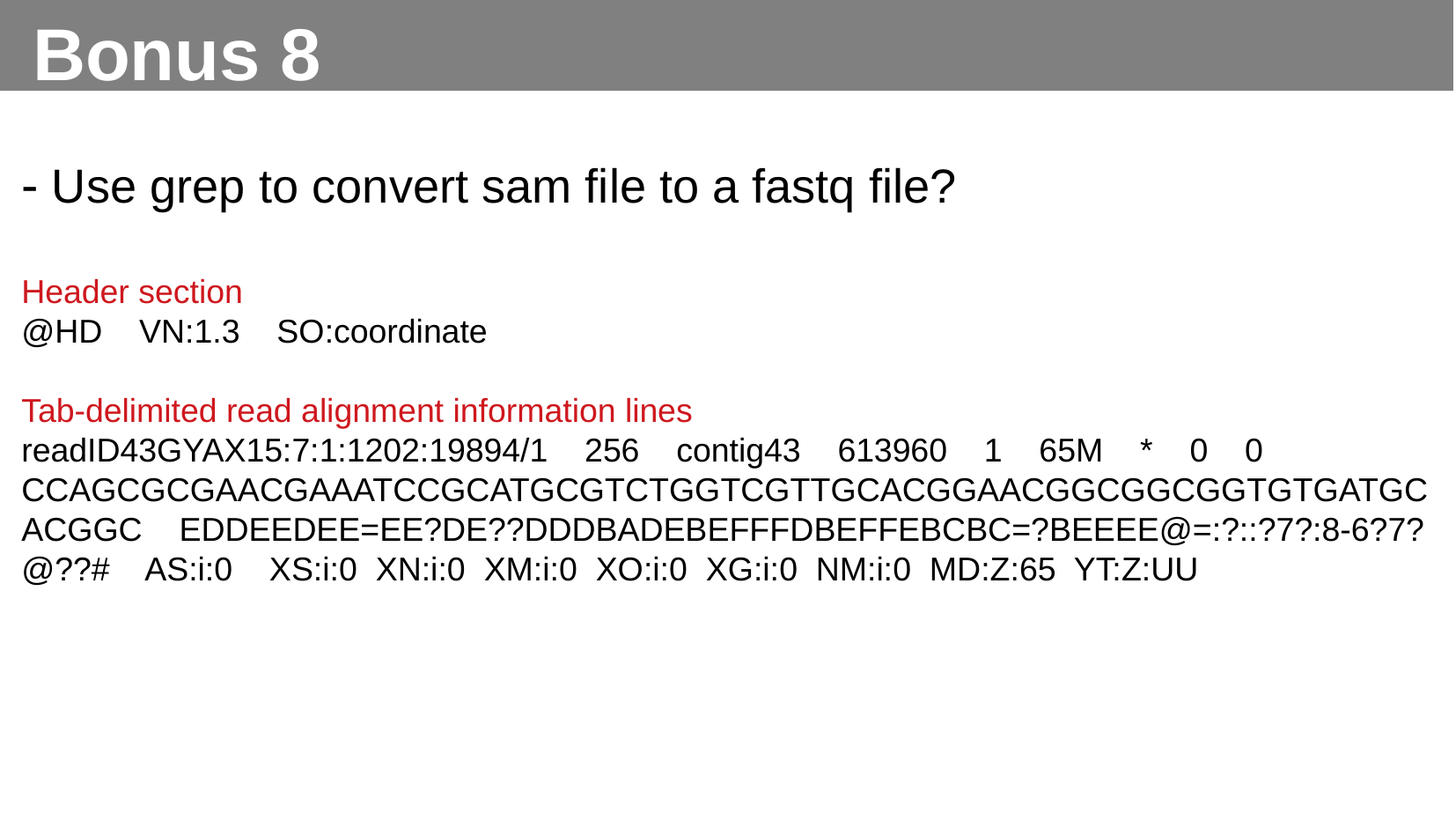

Bonus 8

- Use grep to convert sam file to a fastq file?

Header section
@HD    VN:1.3    SO:coordinate

Tab-delimited read alignment information lines
readID43GYAX15:7:1:1202:19894/1    256    contig43    613960    1    65M    *    0    0    CCAGCGCGAACGAAATCCGCATGCGTCTGGTCGTTGCACGGAACGGCGGCGGTGTGATGCACGGC    EDDEEDEE=EE?DE??DDDBADEBEFFFDBEFFEBCBC=?BEEEE@=:?::?7?:8-6?7?@??#    AS:i:0    XS:i:0  XN:i:0  XM:i:0  XO:i:0  XG:i:0  NM:i:0  MD:Z:65  YT:Z:UU